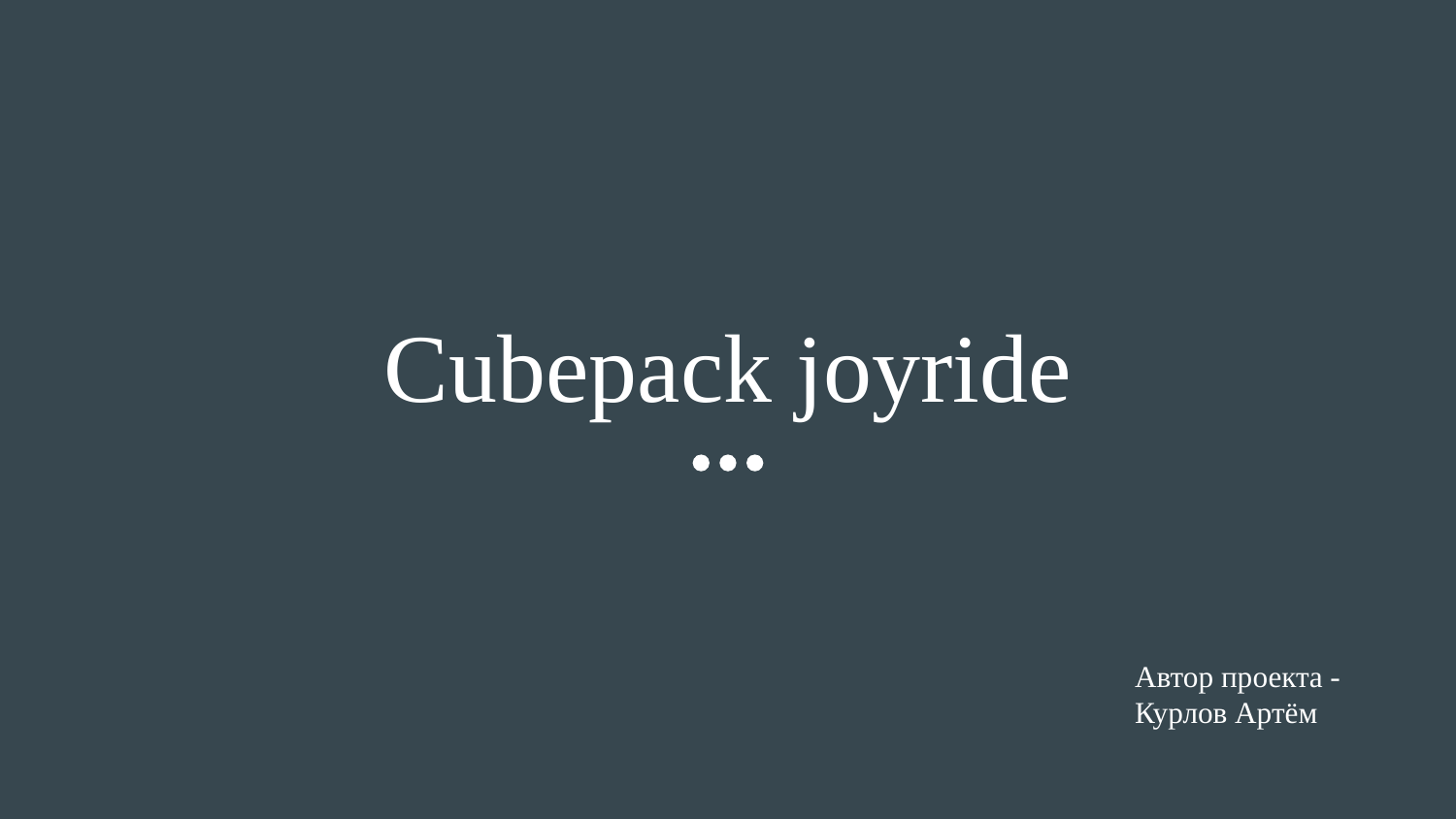

# Cubepack joyride
Автор проекта - Курлов Артём